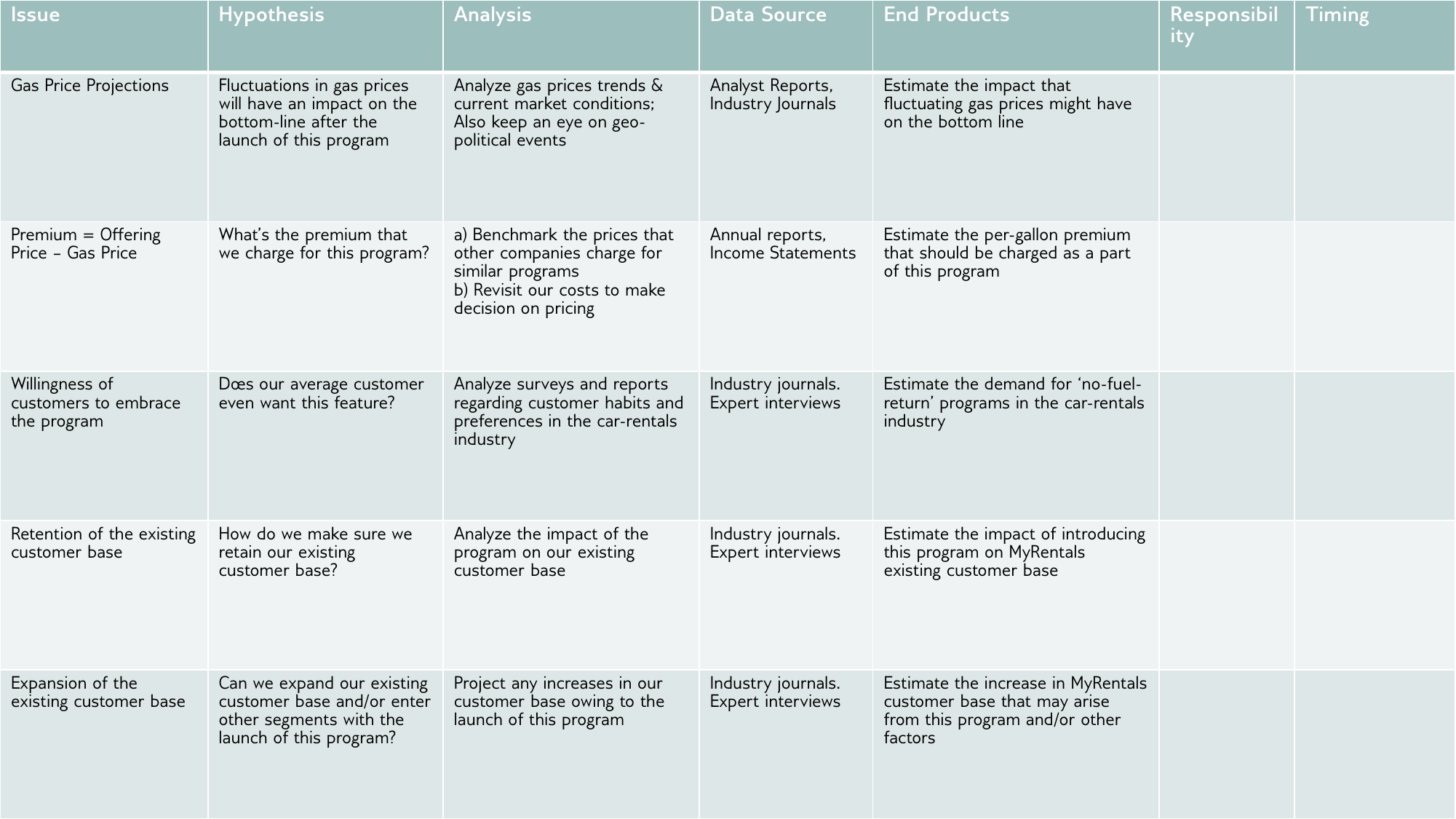

| Issue | Hypothesis | Analysis | Data Source | End Products | Responsibility | Timing |
| --- | --- | --- | --- | --- | --- | --- |
| Gas Price Projections | Fluctuations in gas prices will have an impact on the bottom-line after the launch of this program | Analyze gas prices trends & current market conditions; Also keep an eye on geo-political events | Analyst Reports, Industry Journals | Estimate the impact that fluctuating gas prices might have on the bottom line |  |  |
| Premium = Offering Price – Gas Price | What’s the premium that we charge for this program? | a) Benchmark the prices that other companies charge for similar programs b) Revisit our costs to make decision on pricing | Annual reports, Income Statements | Estimate the per-gallon premium that should be charged as a part of this program |  |  |
| Willingness of customers to embrace the program | Does our average customer even want this feature? | Analyze surveys and reports regarding customer habits and preferences in the car-rentals industry | Industry journals. Expert interviews | Estimate the demand for ‘no-fuel-return’ programs in the car-rentals industry |  |  |
| Retention of the existing customer base | How do we make sure we retain our existing customer base? | Analyze the impact of the program on our existing customer base | Industry journals. Expert interviews | Estimate the impact of introducing this program on MyRentals existing customer base |  |  |
| Expansion of the existing customer base | Can we expand our existing customer base and/or enter other segments with the launch of this program? | Project any increases in our customer base owing to the launch of this program | Industry journals. Expert interviews | Estimate the increase in MyRentals customer base that may arise from this program and/or other factors |  |  |